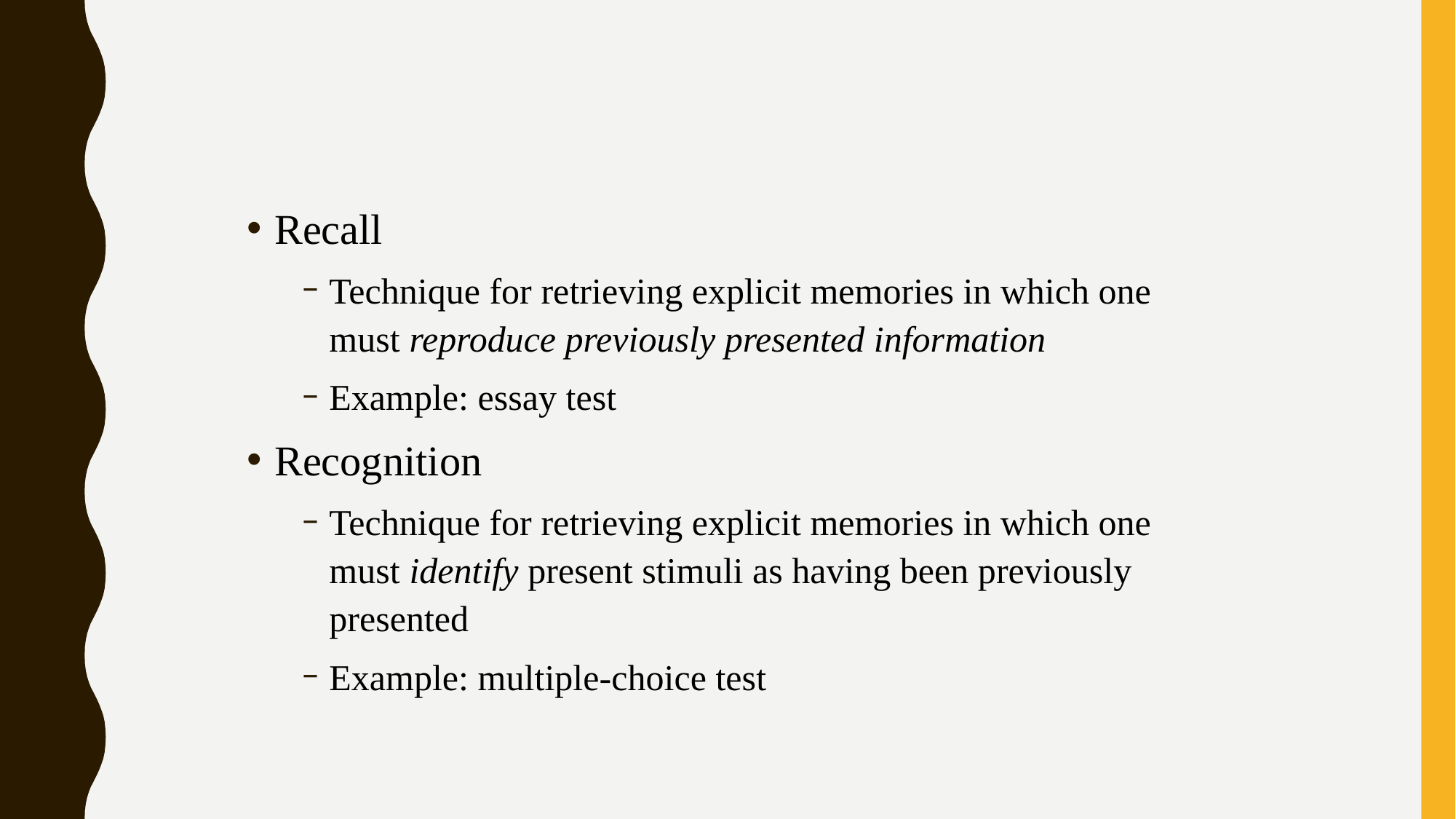

#
Recall
Technique for retrieving explicit memories in which one must reproduce previously presented information
Example: essay test
Recognition
Technique for retrieving explicit memories in which one must identify present stimuli as having been previously presented
Example: multiple-choice test